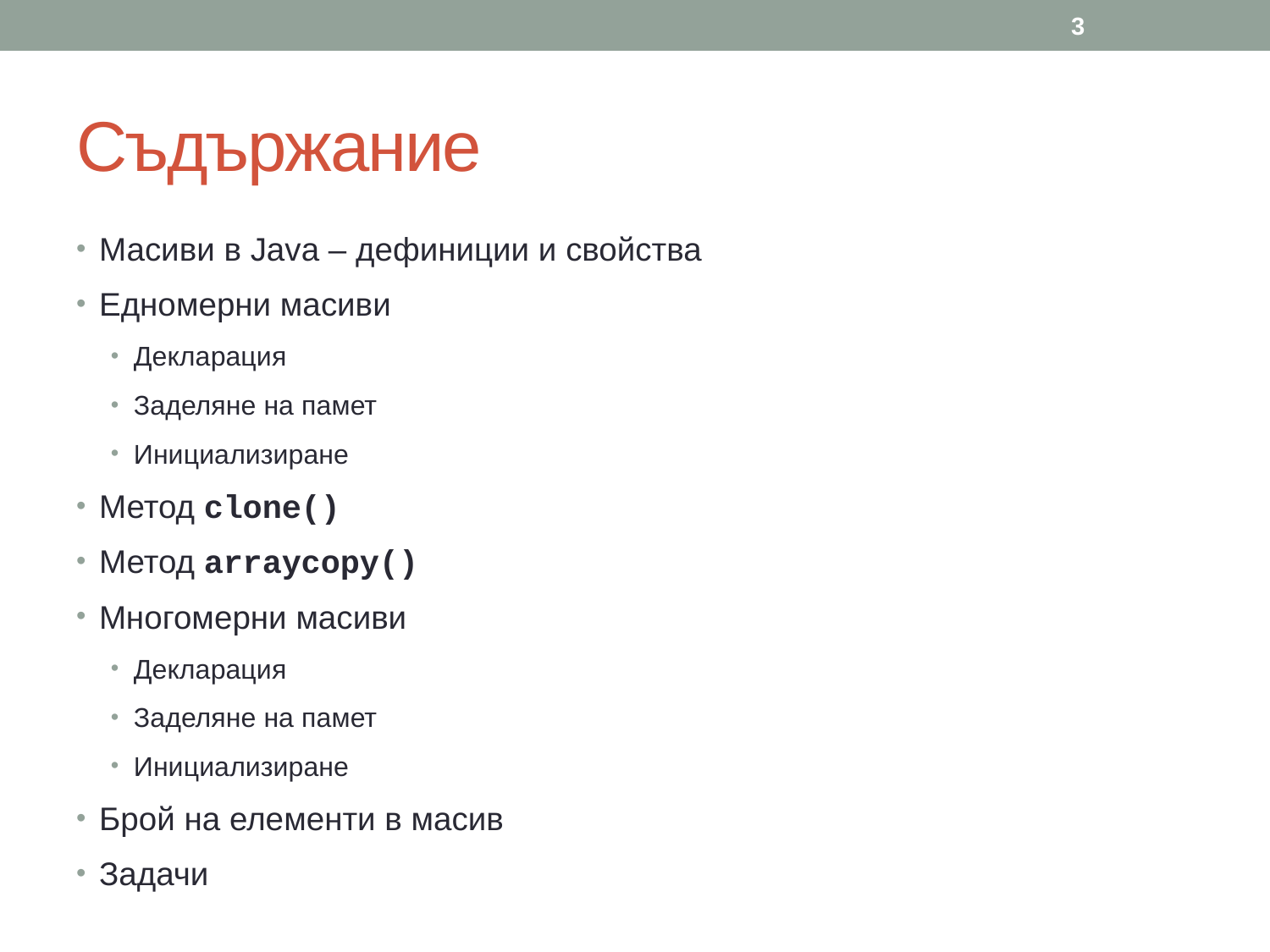

3
# Съдържание
Масиви в Java – дефиниции и свойства
Едномерни масиви
Декларация
Заделяне на памет
Инициализиране
Метод clone()
Метод arraycopy()
Многомерни масиви
Декларация
Заделяне на памет
Инициализиране
Брой на елементи в масив
Задачи